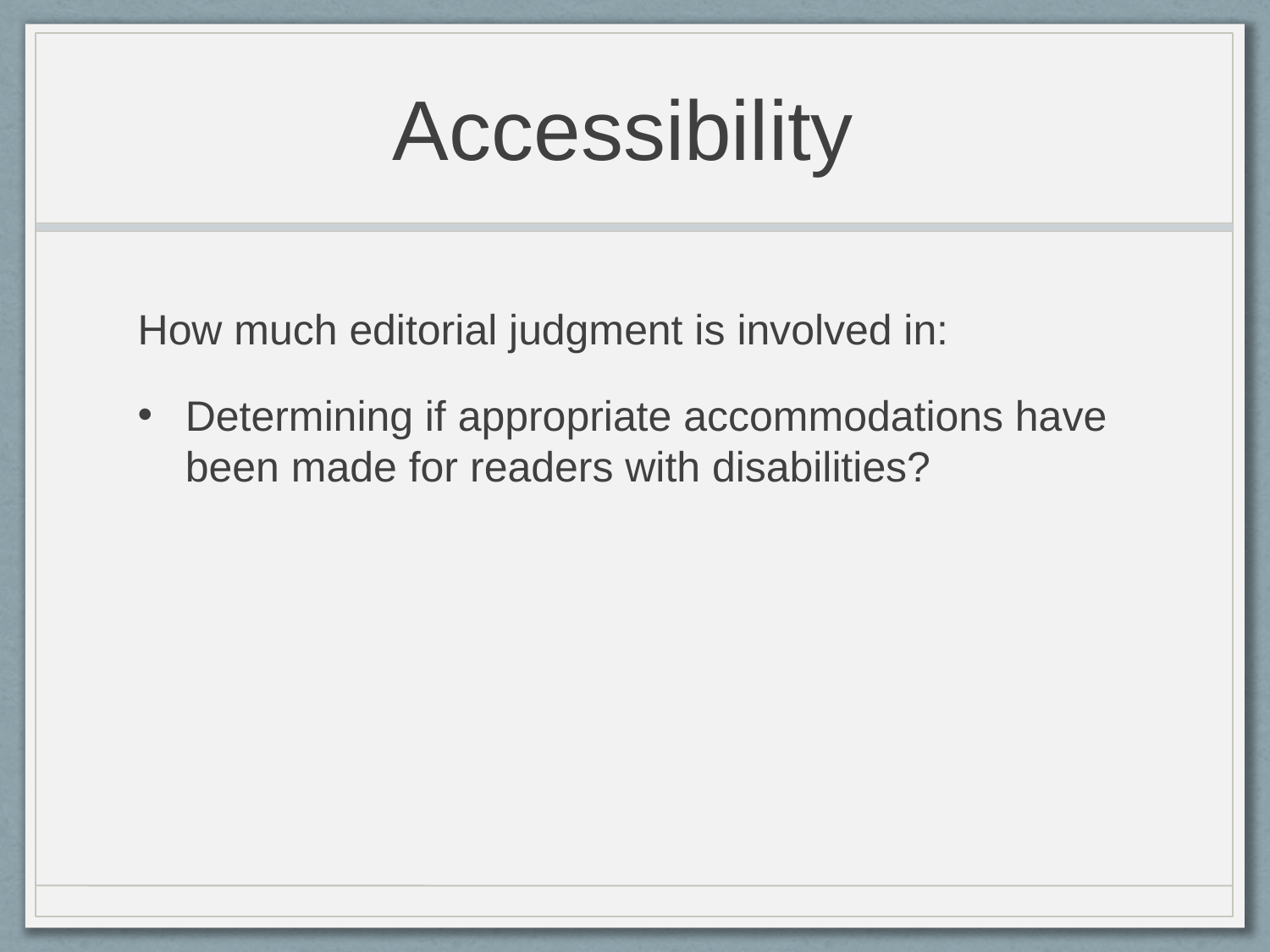

# Accessibility
How much editorial judgment is involved in:
Determining if appropriate accommodations have been made for readers with disabilities?